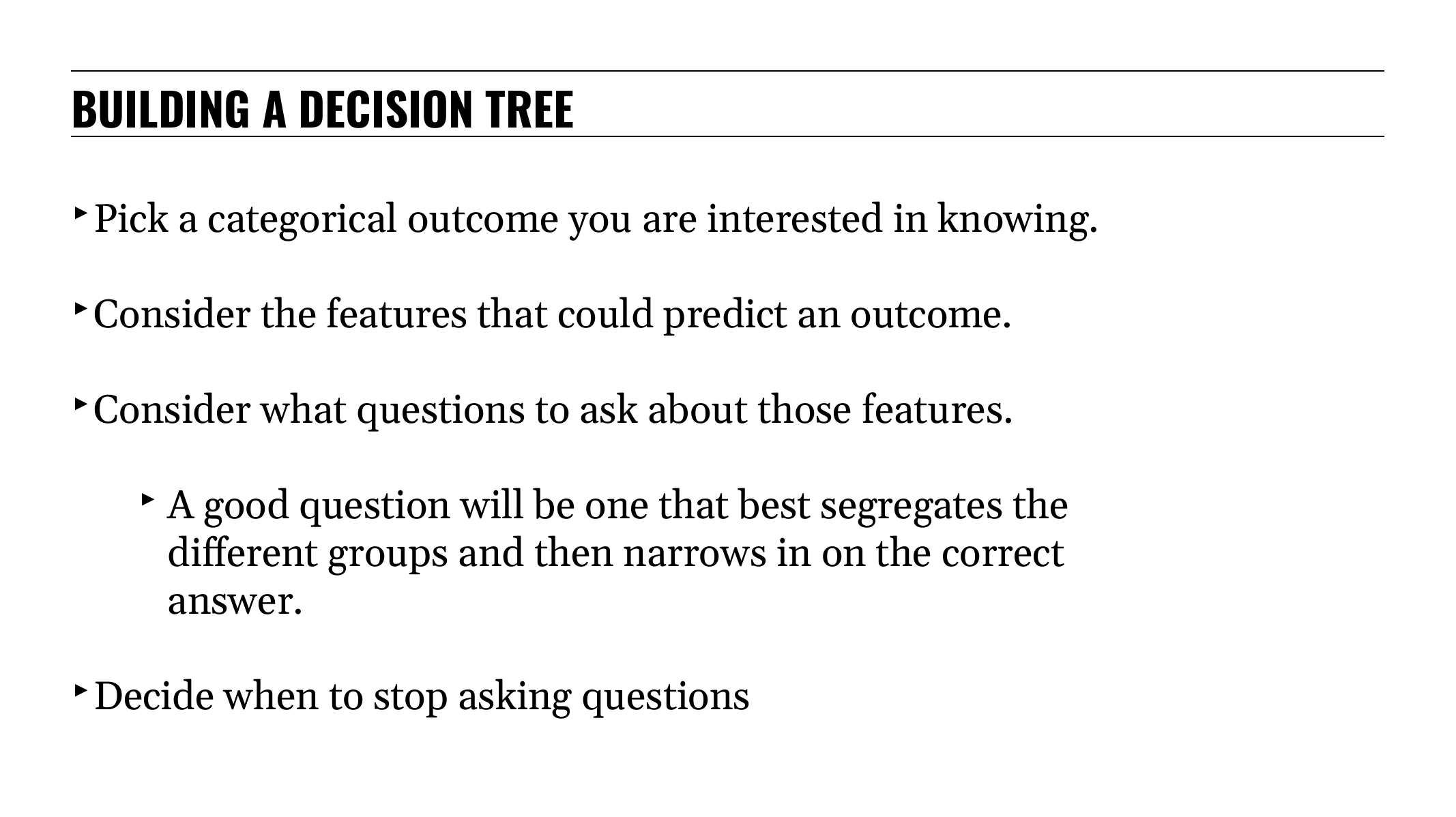

BUILDING A DECISION TREE

Pick a categorical outcome you are interested in knowing.

Consider the features that could predict an outcome.

Consider what questions to ask about those features.

A good question will be one that best segregates the  different groups and then narrows in on the correct answer.

Decide when to stop asking questions